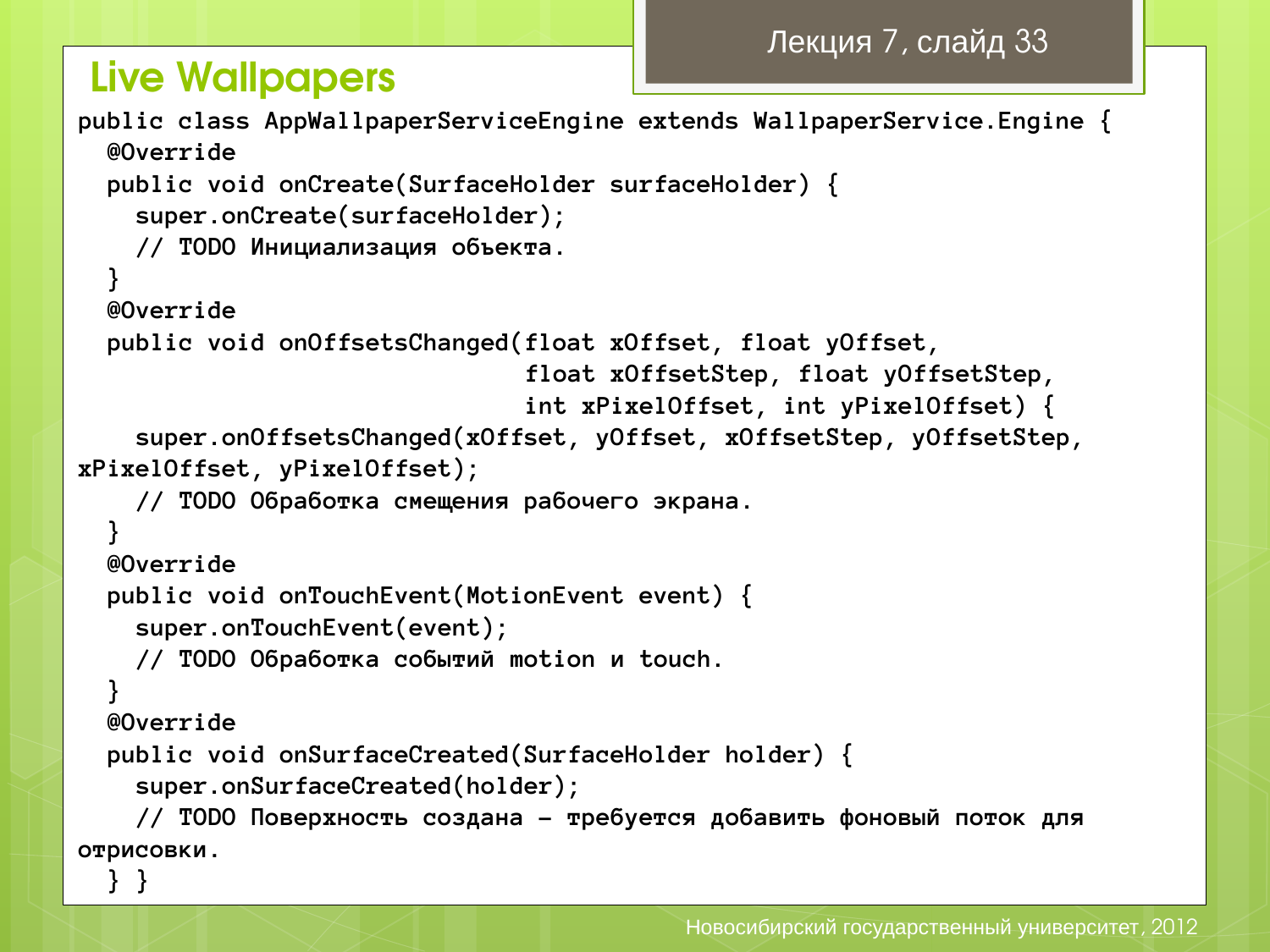

Лекция 7, слайд 33
 Live Wallpapers
public class AppWallpaperServiceEngine extends WallpaperService.Engine {
  @Override
  public void onCreate(SurfaceHolder surfaceHolder) {
    super.onCreate(surfaceHolder);
    // TODO Инициализация объекта.
  }
  @Override
  public void onOffsetsChanged(float xOffset, float yOffset,
                               float xOffsetStep, float yOffsetStep,
                               int xPixelOffset, int yPixelOffset) {
    super.onOffsetsChanged(xOffset, yOffset, xOffsetStep, yOffsetStep, xPixelOffset, yPixelOffset);
    // TODO Обработка смещения рабочего экрана.
  }
  @Override
  public void onTouchEvent(MotionEvent event) {
    super.onTouchEvent(event);
    // TODO Обработка событий motion и touch.
  }
  @Override
  public void onSurfaceCreated(SurfaceHolder holder) {
    super.onSurfaceCreated(holder);
    // TODO Поверхность создана – требуется добавить фоновый поток для отрисовки.
  } }
Новосибирский государственный университет, 2012